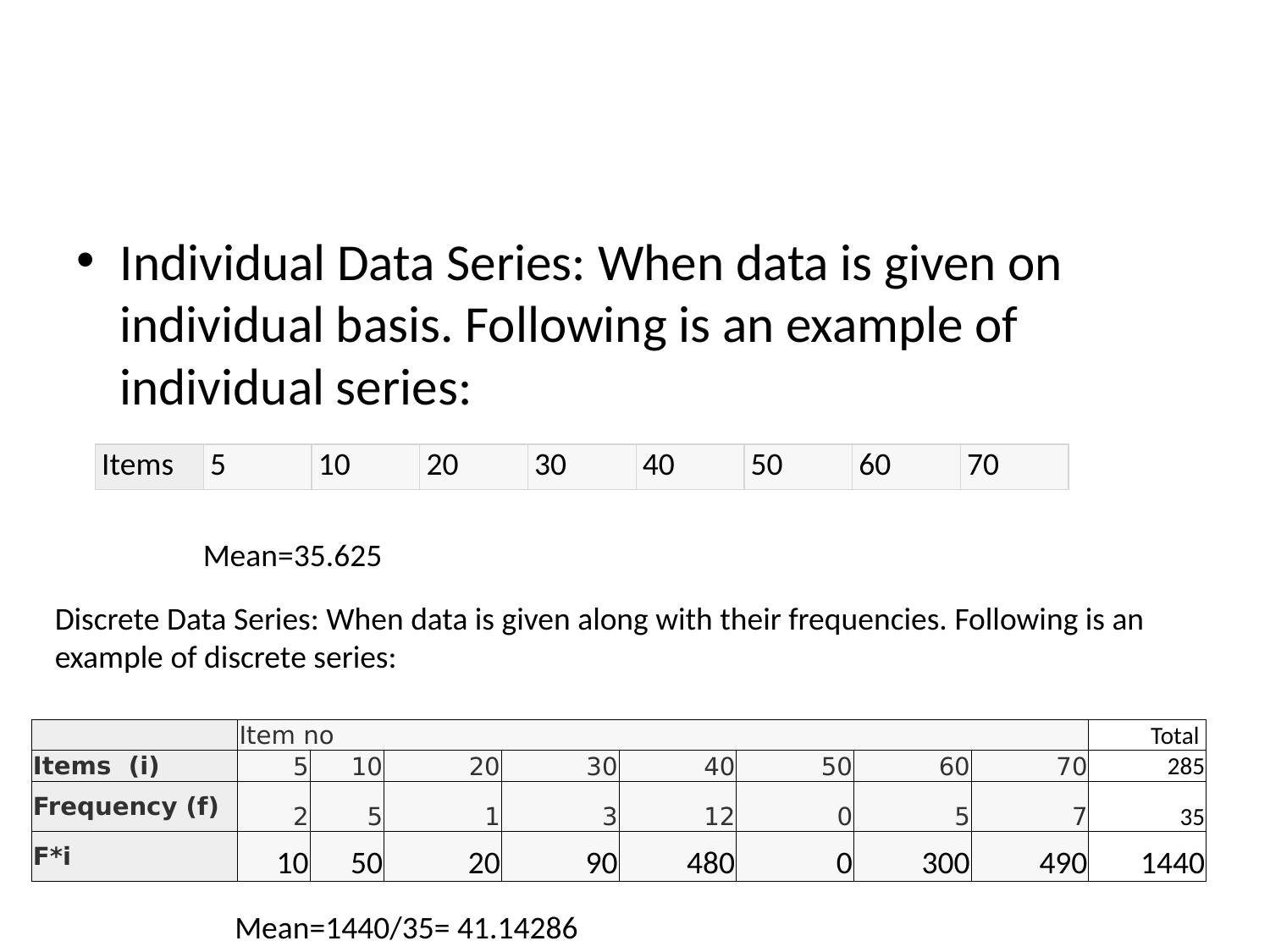

#
Individual Data Series: When data is given on individual basis. Following is an example of individual series:

| Items | 5 | 10 | 20 | 30 | 40 | 50 | 60 | 70 |
| --- | --- | --- | --- | --- | --- | --- | --- | --- |
Mean=35.625
Discrete Data Series: When data is given along with their frequencies. Following is an example of discrete series:
|  | Item no |  |  |  |  |  |  |  | Total |
| --- | --- | --- | --- | --- | --- | --- | --- | --- | --- |
| Items (i) | 5 | 10 | 20 | 30 | 40 | 50 | 60 | 70 | 285 |
| Frequency (f) | 2 | 5 | 1 | 3 | 12 | 0 | 5 | 7 | 35 |
| F\*i | 10 | 50 | 20 | 90 | 480 | 0 | 300 | 490 | 1440 |
| Mean= 8.142857 |
| --- |
Mean=1440/35= 41.14286